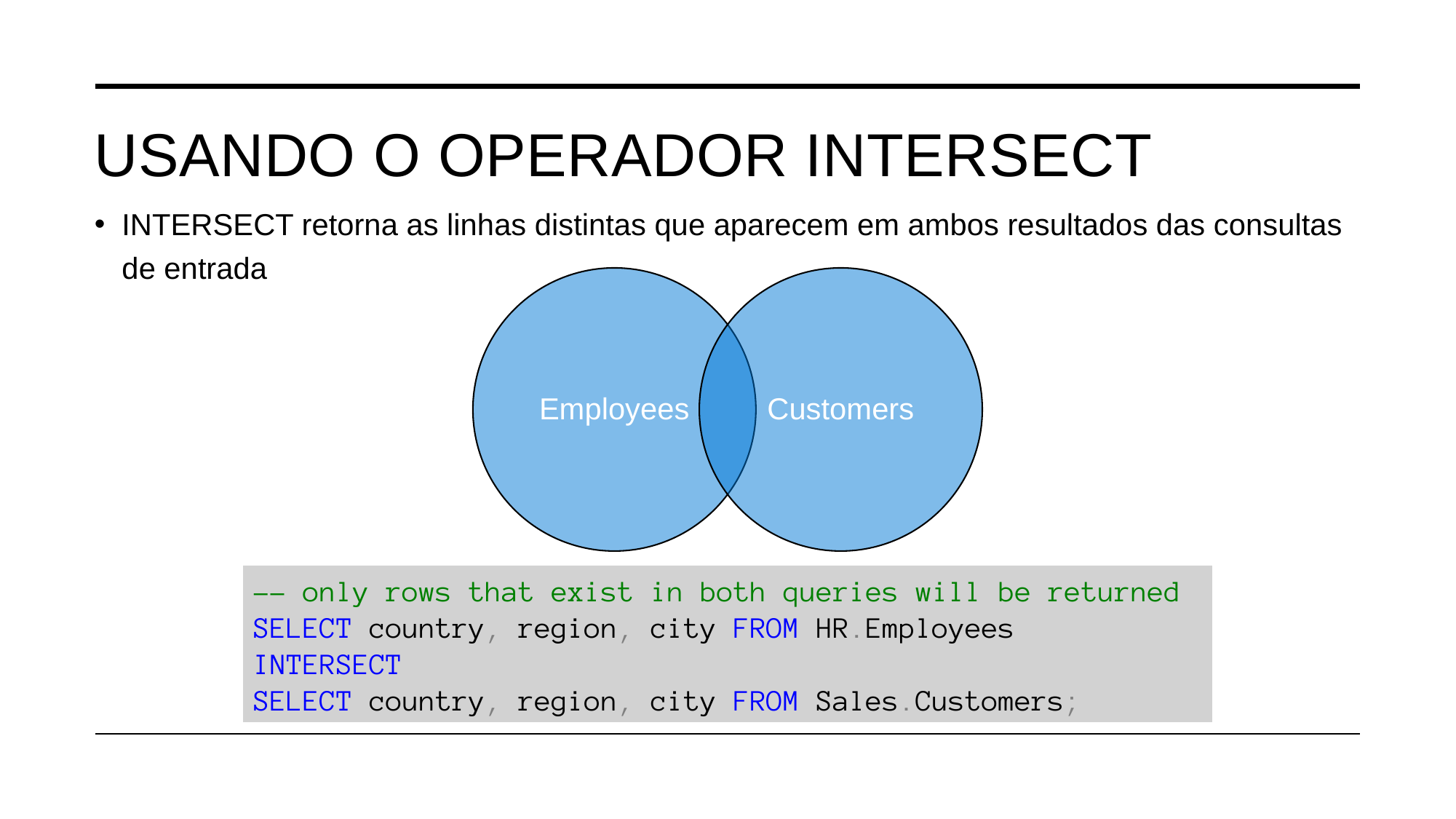

# Usando o operador intersect
INTERSECT retorna as linhas distintas que aparecem em ambos resultados das consultas de entrada

Employees

Customers
-- only rows that exist in both queries will be returned
SELECT country, region, city FROM HR.Employees
INTERSECT
SELECT country, region, city FROM Sales.Customers;